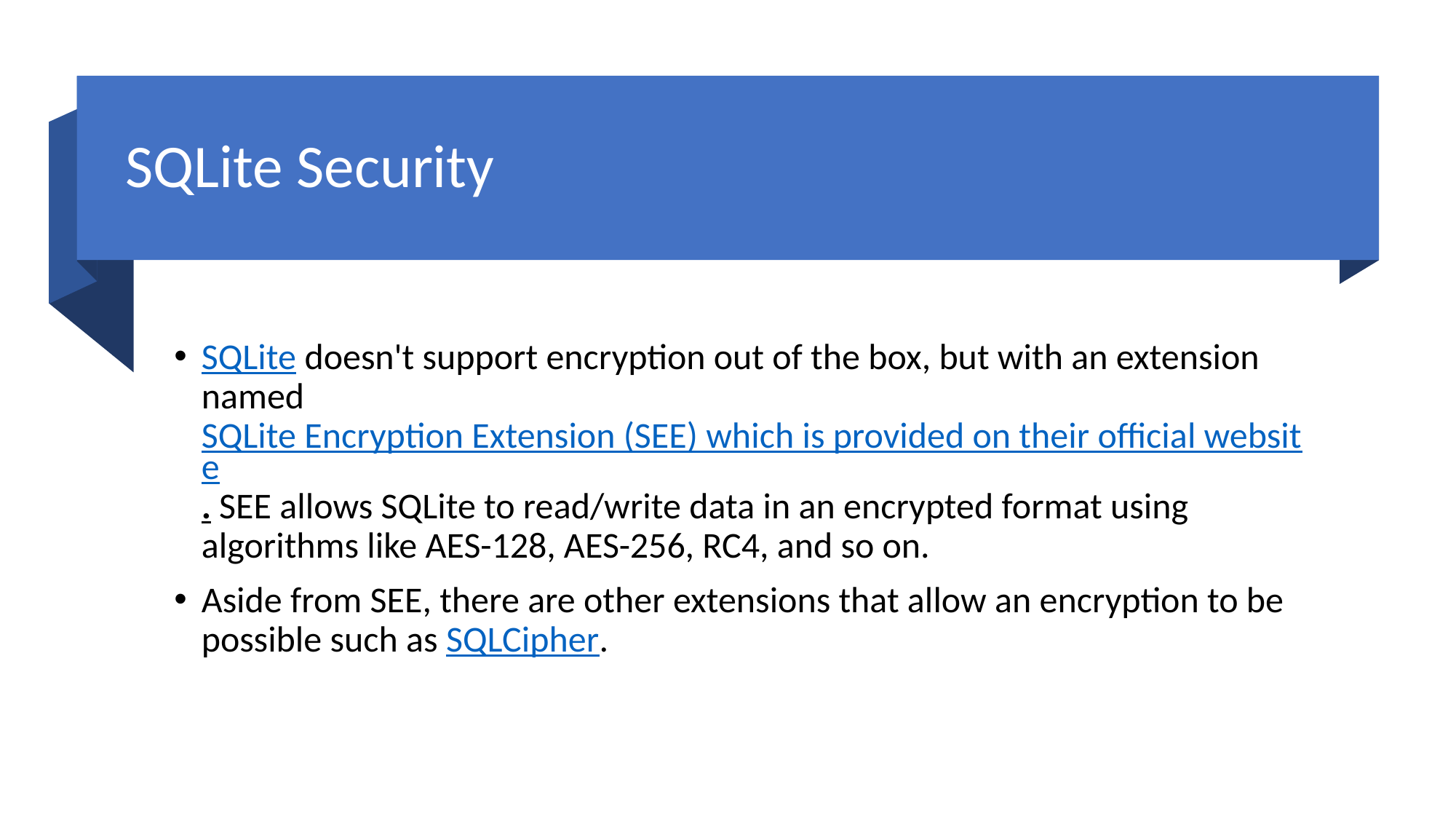

# SQLite Security

SQLite doesn't support encryption out of the box, but with an extension named SQLite Encryption Extension (SEE) which is provided on their official website. SEE allows SQLite to read/write data in an encrypted format using algorithms like AES-128, AES-256, RC4, and so on.
Aside from SEE, there are other extensions that allow an encryption to be possible such as SQLCipher.